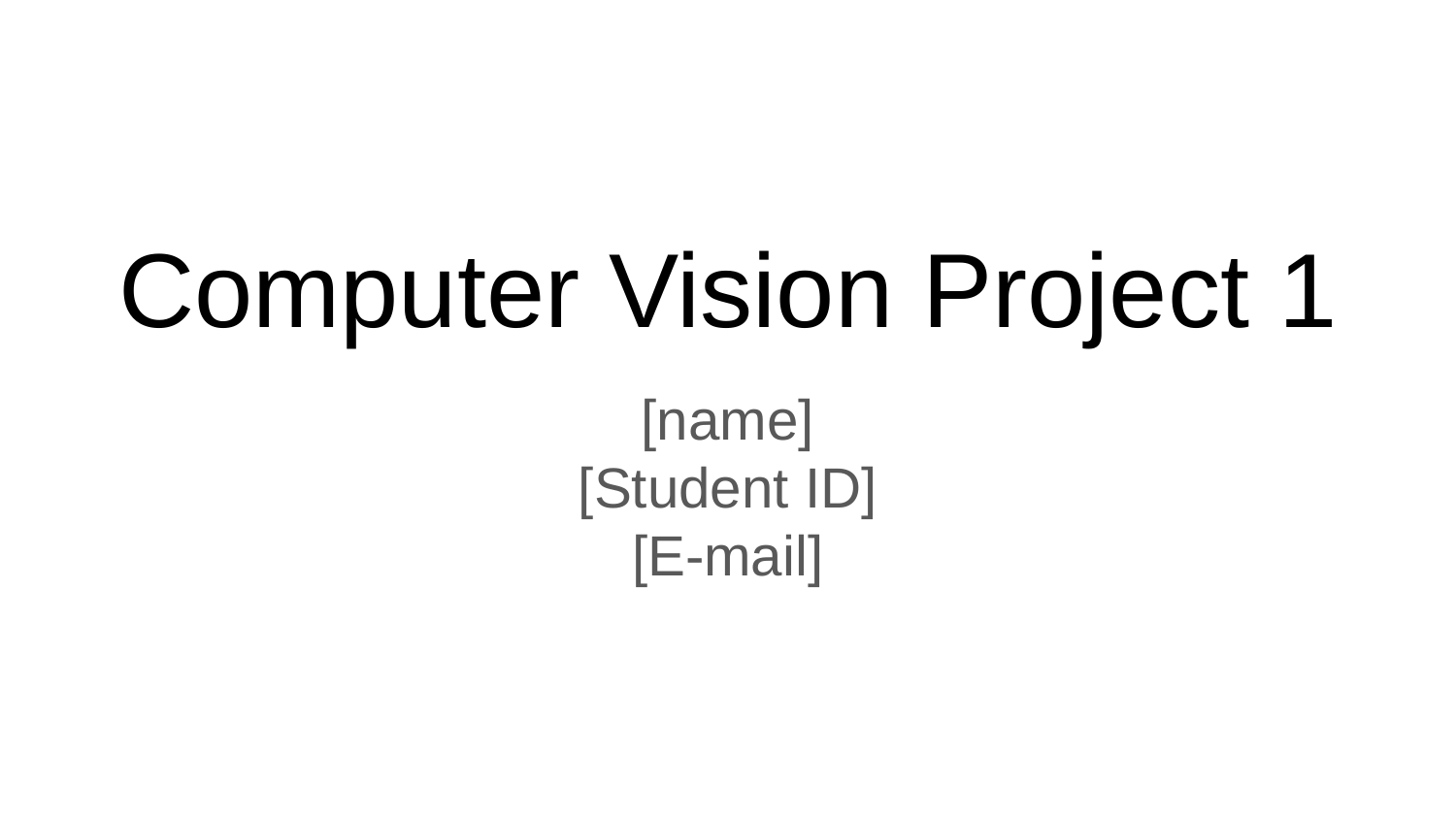

# Computer Vision Project 1
[name]
[Student ID]
[E-mail]